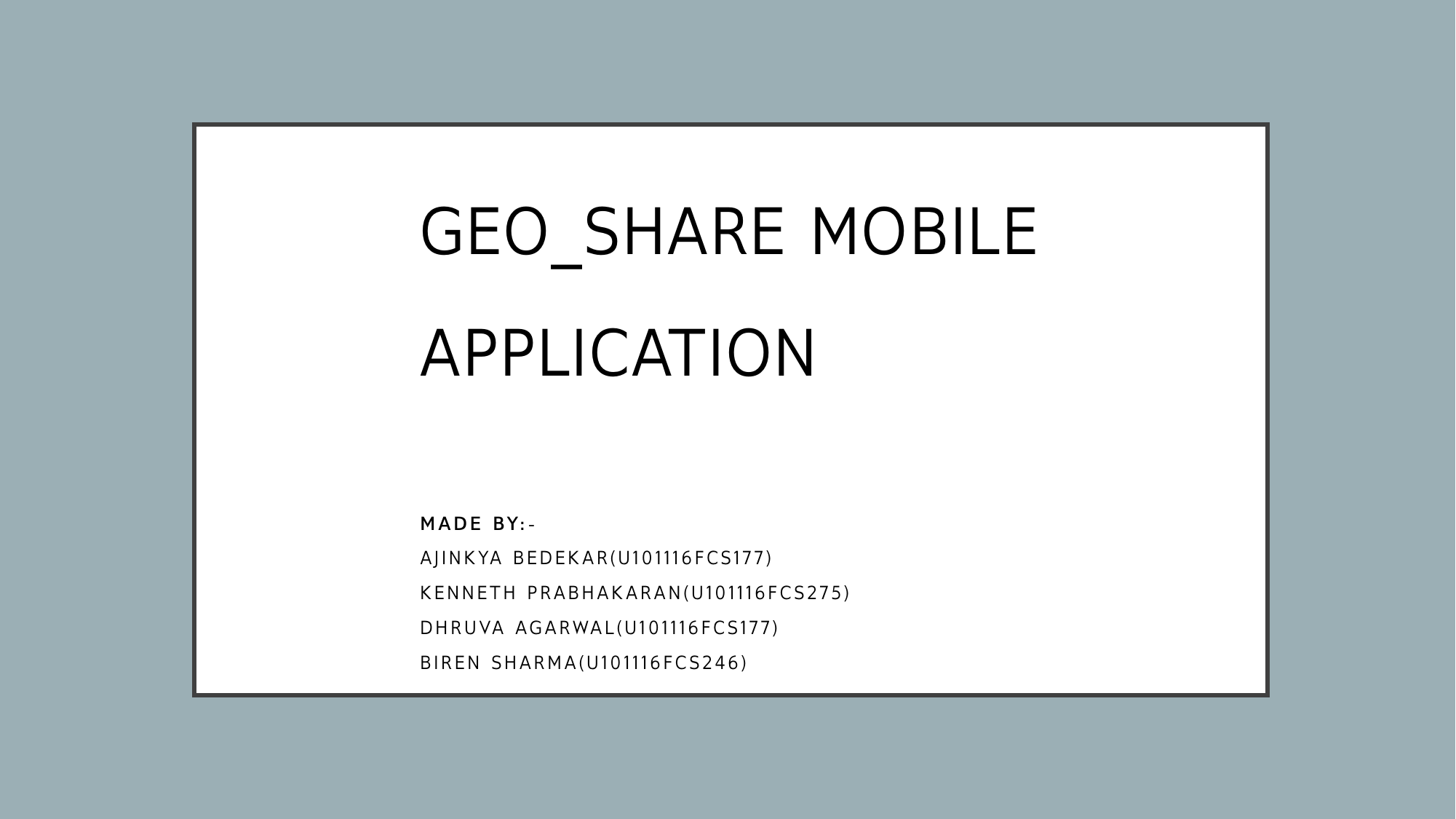

# Geo_Share Mobile Application Made by:- Ajinkya Bedekar(U101116fcs177) Kenneth prabhakaran(u101116fcs275) Dhruva Agarwal(u101116fcs177) biren sharma(u101116fcs246)